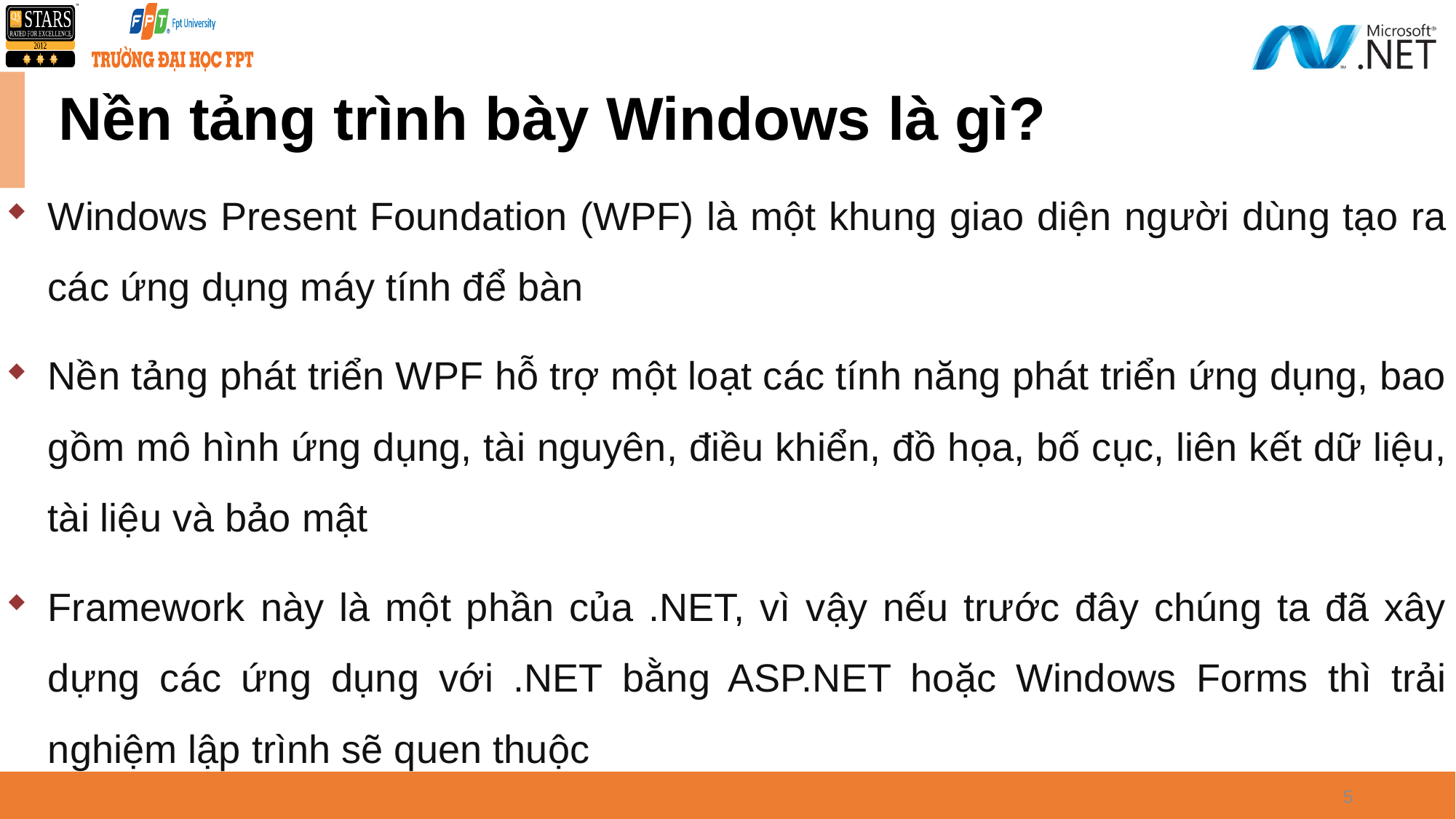

# Nền tảng trình bày Windows là gì?
Windows Present Foundation (WPF) là một khung giao diện người dùng tạo ra các ứng dụng máy tính để bàn
Nền tảng phát triển WPF hỗ trợ một loạt các tính năng phát triển ứng dụng, bao gồm mô hình ứng dụng, tài nguyên, điều khiển, đồ họa, bố cục, liên kết dữ liệu, tài liệu và bảo mật
Framework này là một phần của .NET, vì vậy nếu trước đây chúng ta đã xây dựng các ứng dụng với .NET bằng ASP.NET hoặc Windows Forms thì trải nghiệm lập trình sẽ quen thuộc
5